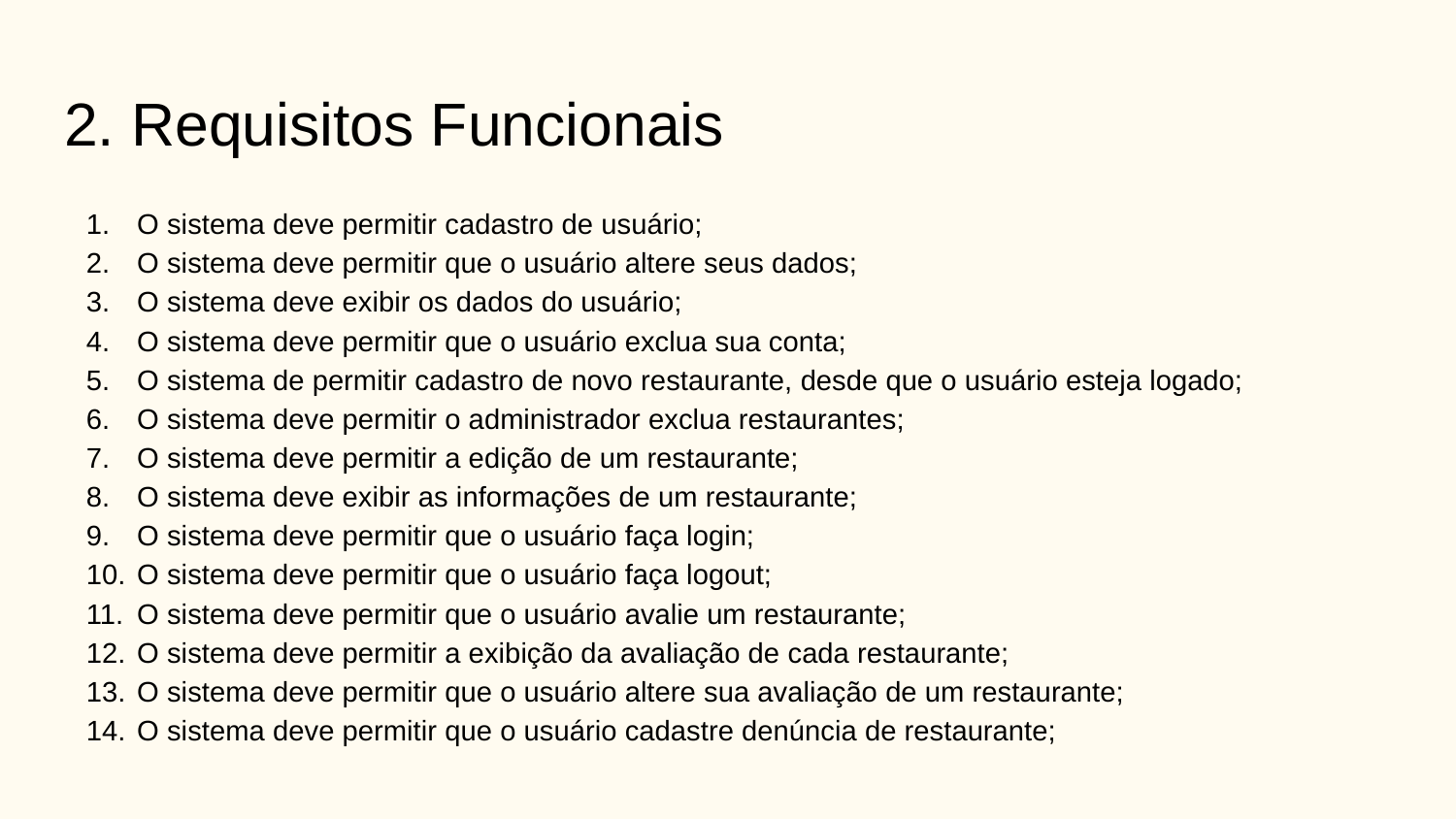

# 2. Requisitos Funcionais
O sistema deve permitir cadastro de usuário;
O sistema deve permitir que o usuário altere seus dados;
O sistema deve exibir os dados do usuário;
O sistema deve permitir que o usuário exclua sua conta;
O sistema de permitir cadastro de novo restaurante, desde que o usuário esteja logado;
O sistema deve permitir o administrador exclua restaurantes;
O sistema deve permitir a edição de um restaurante;
O sistema deve exibir as informações de um restaurante;
O sistema deve permitir que o usuário faça login;
O sistema deve permitir que o usuário faça logout;
O sistema deve permitir que o usuário avalie um restaurante;
O sistema deve permitir a exibição da avaliação de cada restaurante;
O sistema deve permitir que o usuário altere sua avaliação de um restaurante;
O sistema deve permitir que o usuário cadastre denúncia de restaurante;